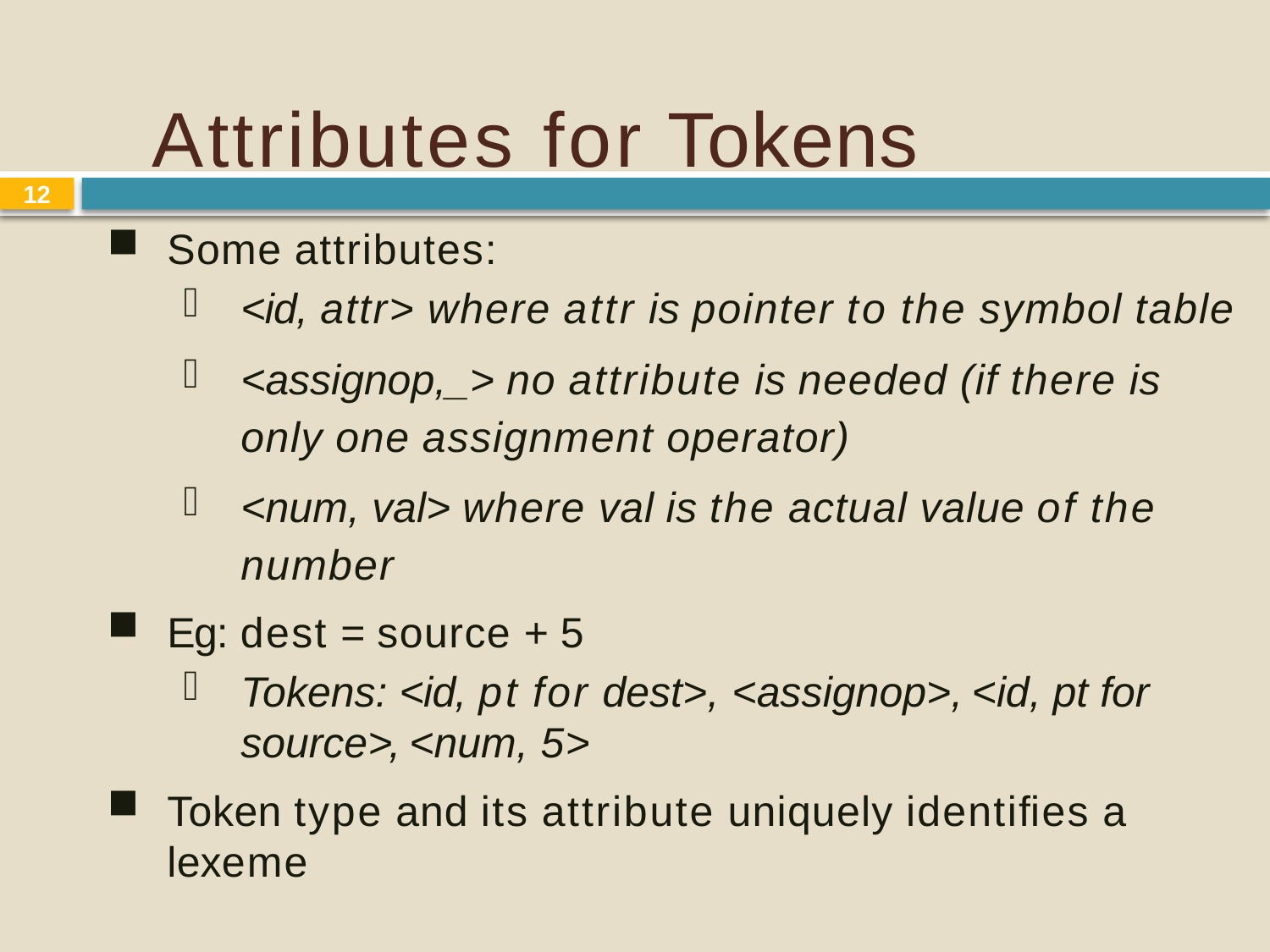

# Attributes for Tokens
12
Some attributes:
<id, attr> where attr is pointer to the symbol table
<assignop,_> no attribute is needed (if there is  only one assignment operator)
<num, val> where val is the actual value of the  number
Eg: dest = source + 5
Tokens: <id, pt for dest>, <assignop>, <id, pt for source>, <num, 5>
Token type and its attribute uniquely identiﬁes a lexeme